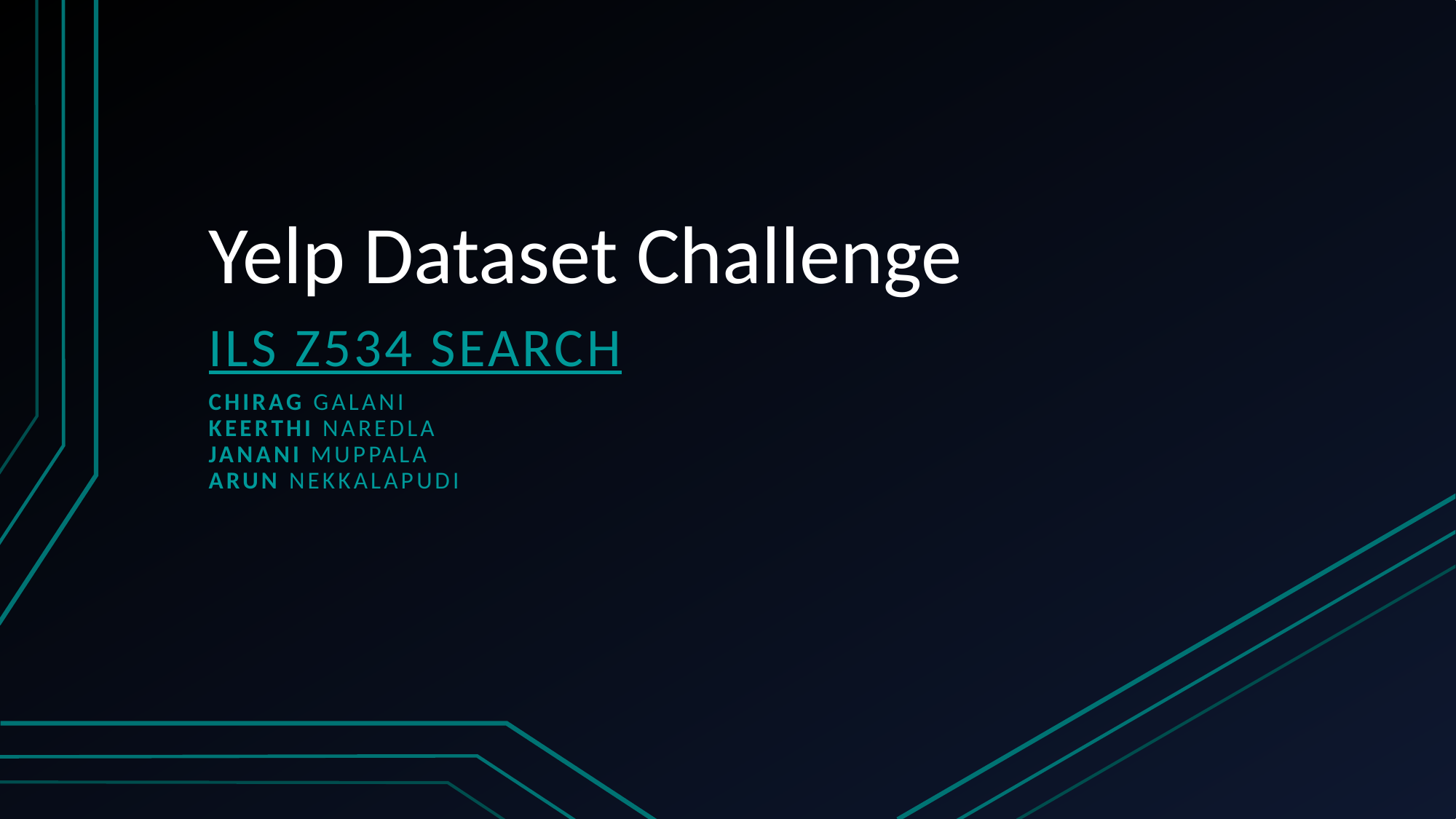

# Yelp Dataset Challenge
ILS z534 Search
Chirag galani
Keerthi Naredla
Janani muppala
Arun nekkalapudi